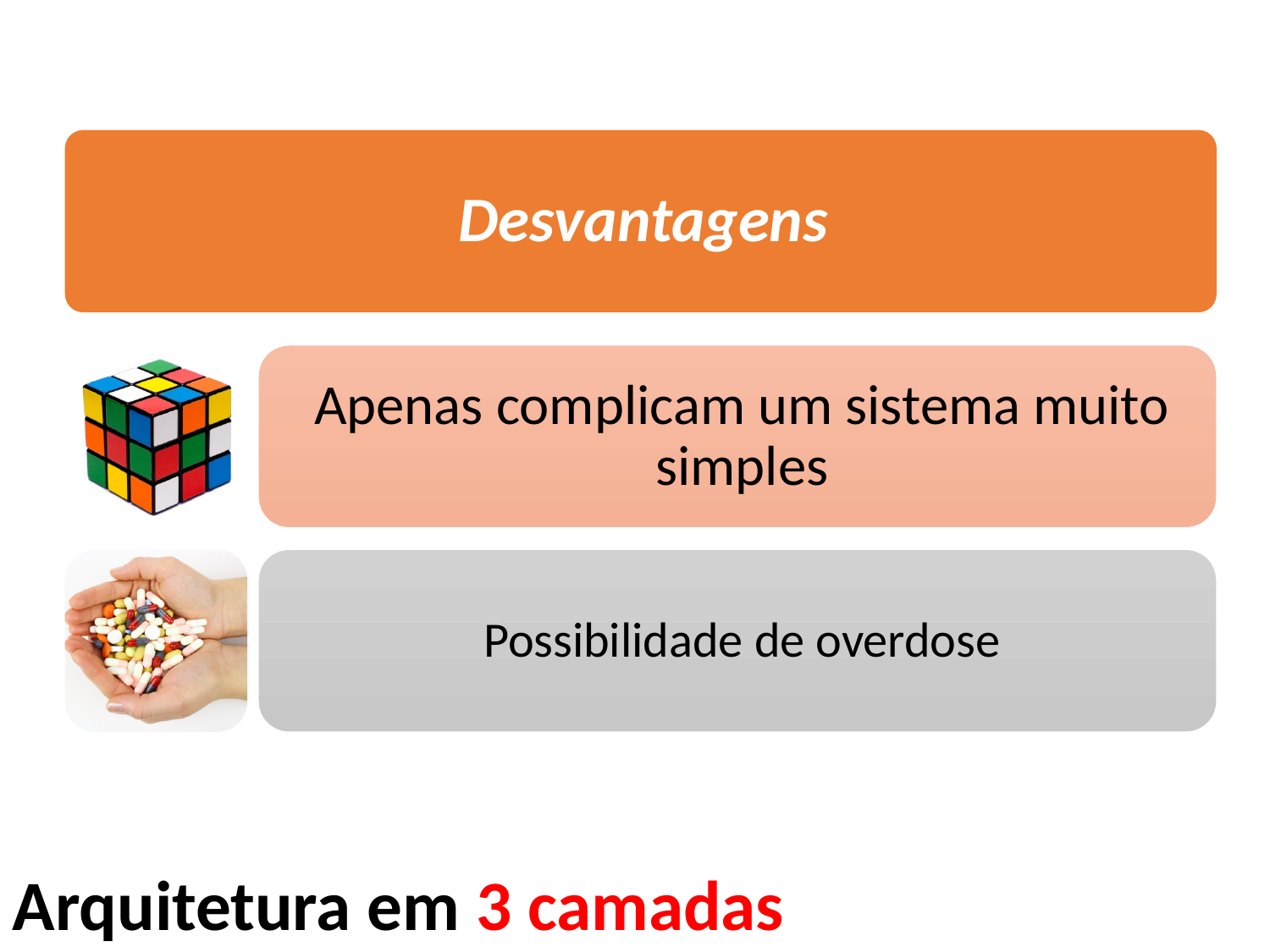

Desvantagens
Apenas complicam um sistema muito simples
Possibilidade de overdose
Arquitetura em 3 camadas